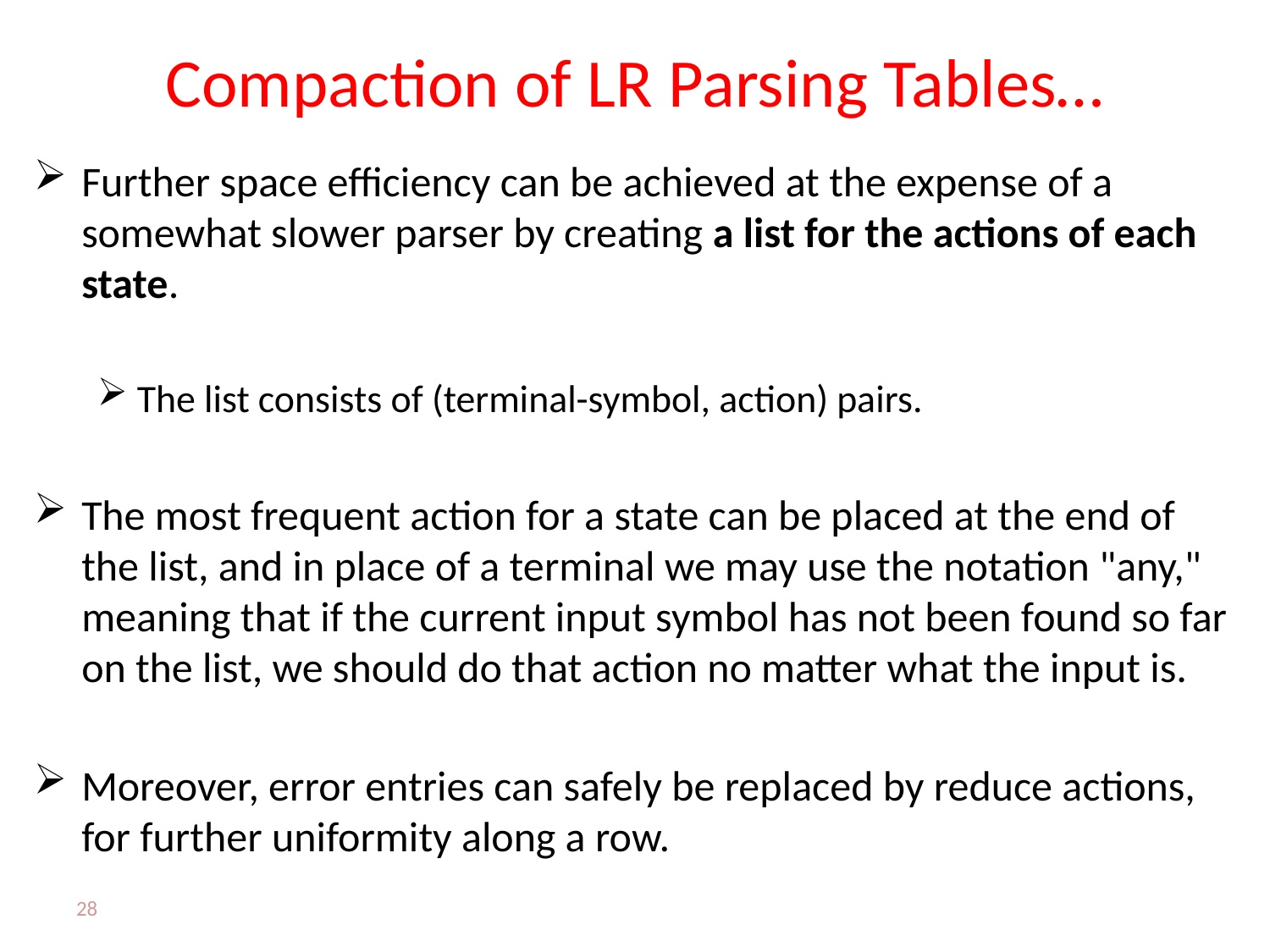

# Compaction of LR Parsing Tables…
Further space efficiency can be achieved at the expense of a somewhat slower parser by creating a list for the actions of each state.

The list consists of (terminal-symbol, action) pairs.

The most frequent action for a state can be placed at the end of the list, and in place of a terminal we may use the notation "any," meaning that if the current input symbol has not been found so far on the list, we should do that action no matter what the input is.

Moreover, error entries can safely be replaced by reduce actions, for further uniformity along a row.
28